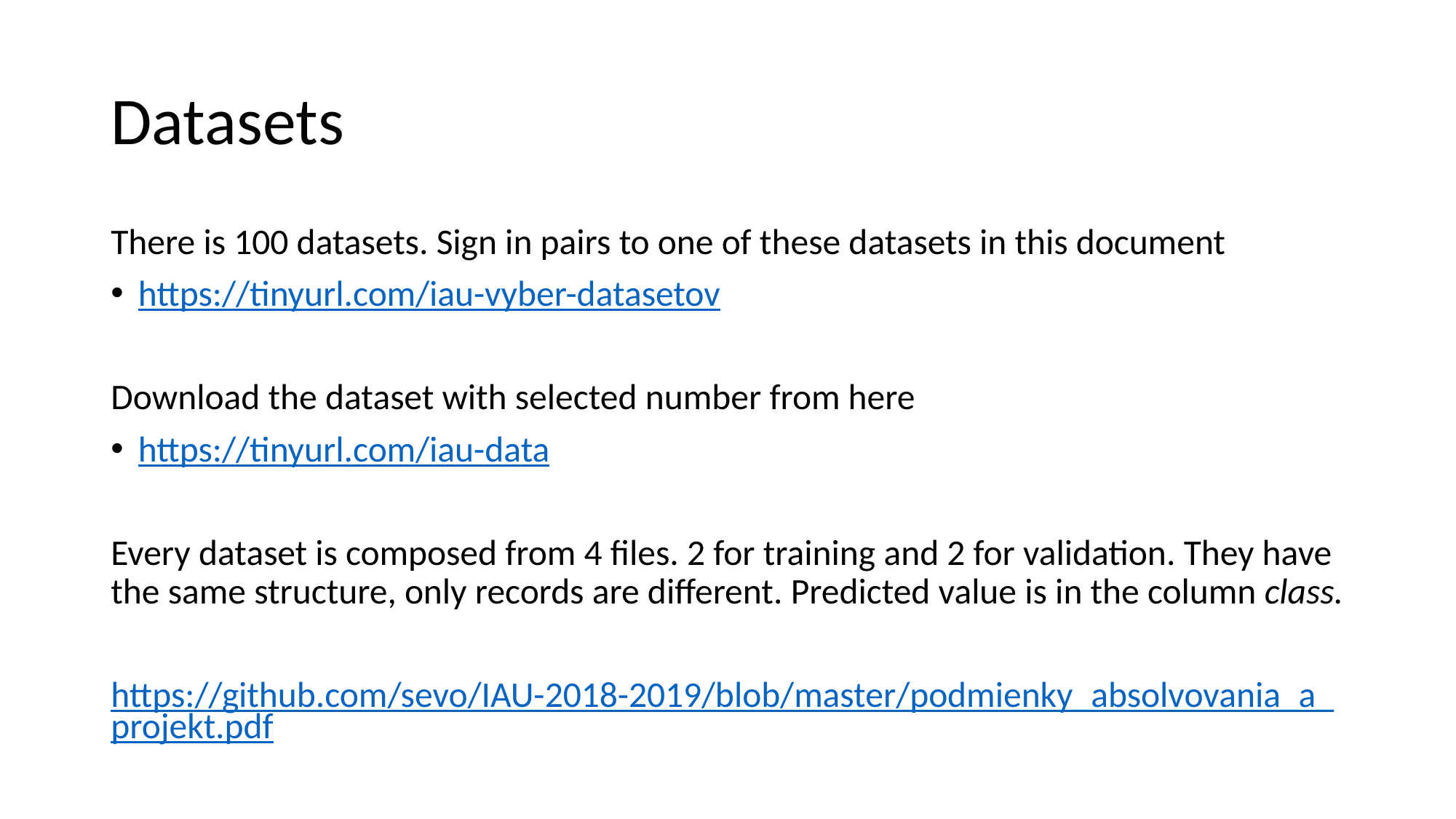

# Datasets
There is 100 datasets. Sign in pairs to one of these datasets in this document
https://tinyurl.com/iau-vyber-datasetov

Download the dataset with selected number from here
https://tinyurl.com/iau-data

Every dataset is composed from 4 files. 2 for training and 2 for validation. They have the same structure, only records are different. Predicted value is in the column class.

https://github.com/sevo/IAU-2018-2019/blob/master/podmienky_absolvovania_a_projekt.pdf